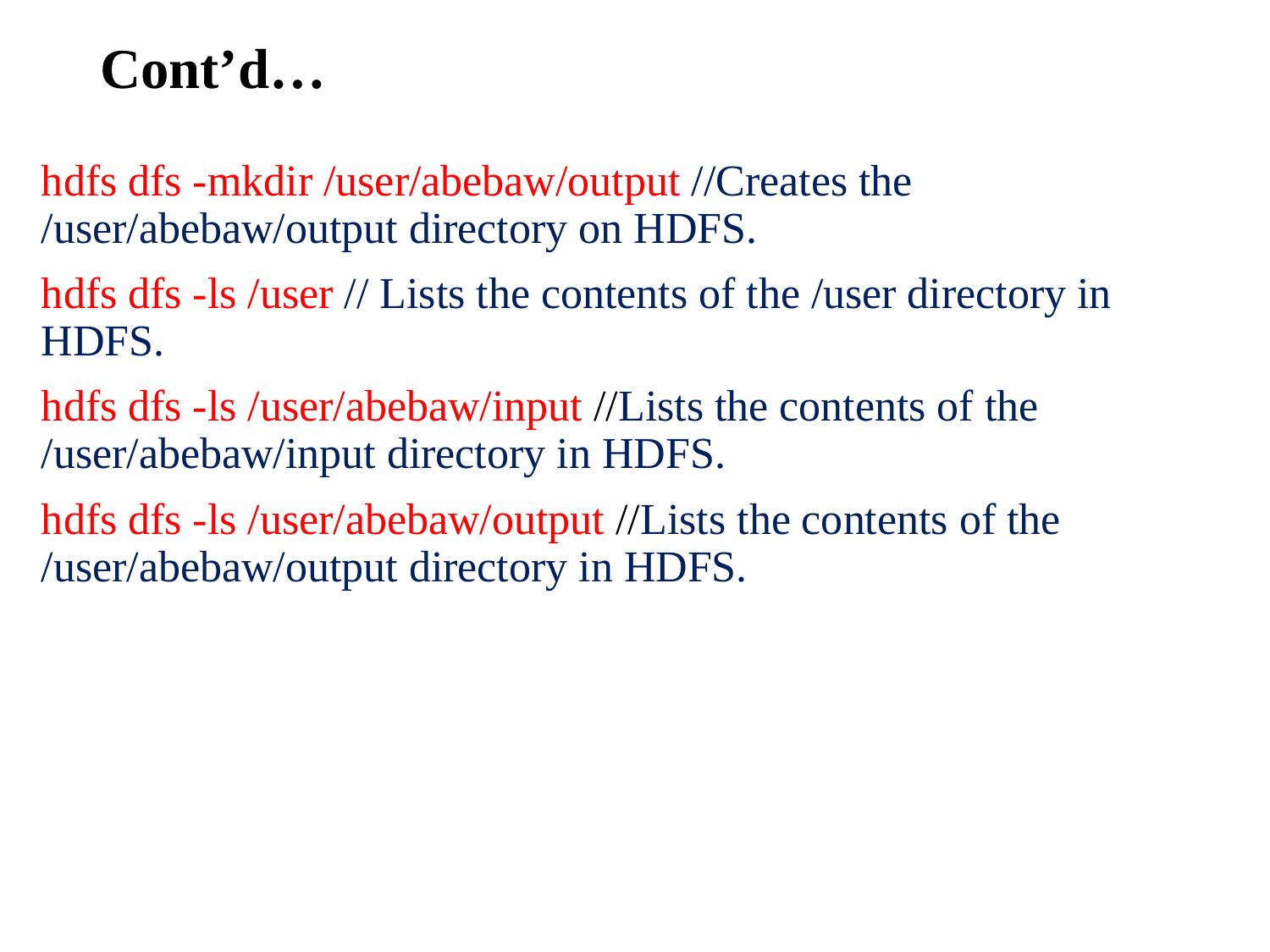

# Cont’d…
hdfs dfs -mkdir /user/abebaw/output //Creates the /user/abebaw/output directory on HDFS.
hdfs dfs -ls /user // Lists the contents of the /user directory in HDFS.
hdfs dfs -ls /user/abebaw/input //Lists the contents of the /user/abebaw/input directory in HDFS.
hdfs dfs -ls /user/abebaw/output //Lists the contents of the /user/abebaw/output directory in HDFS.